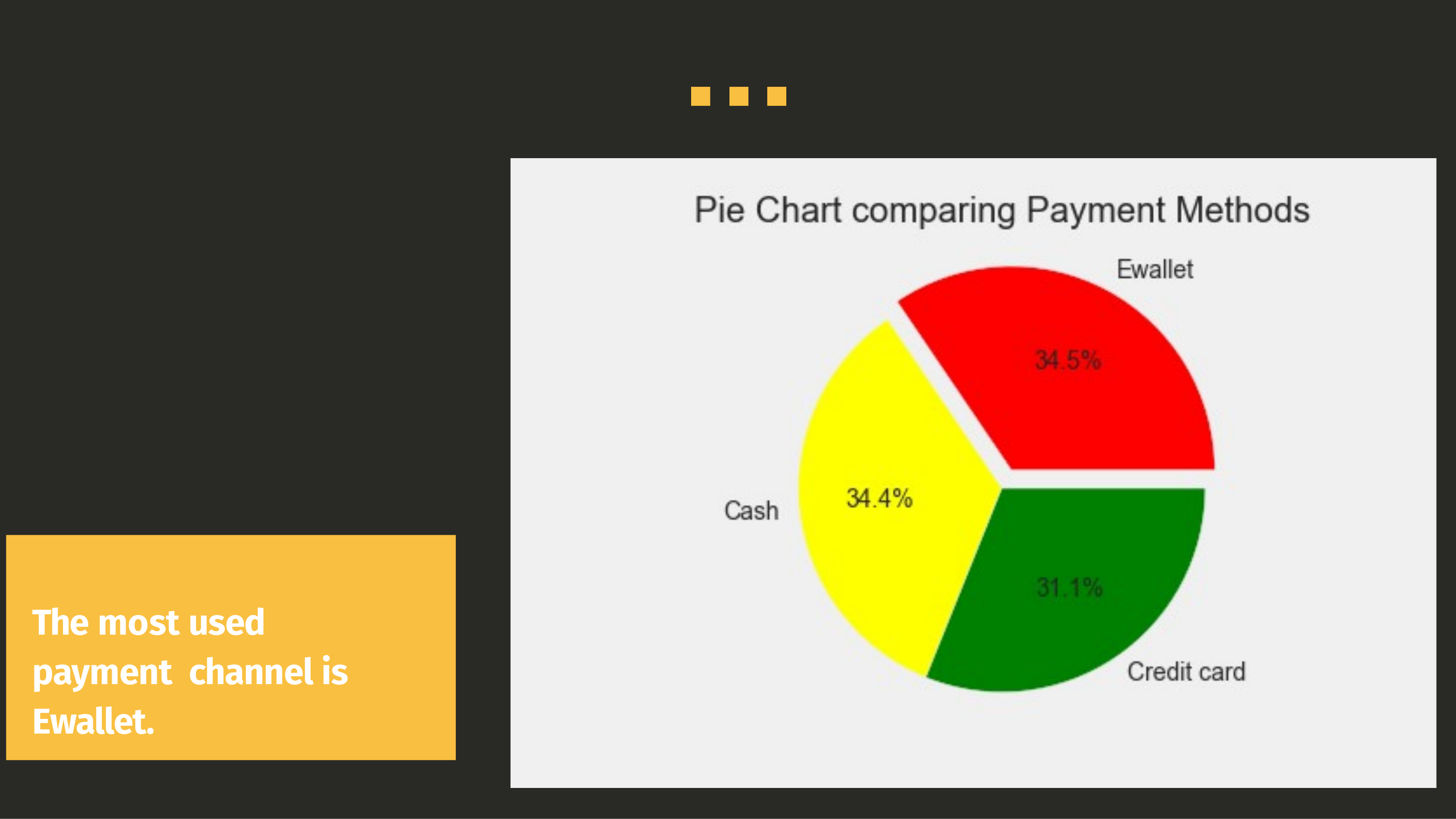

The most used payment  channel is Ewallet.